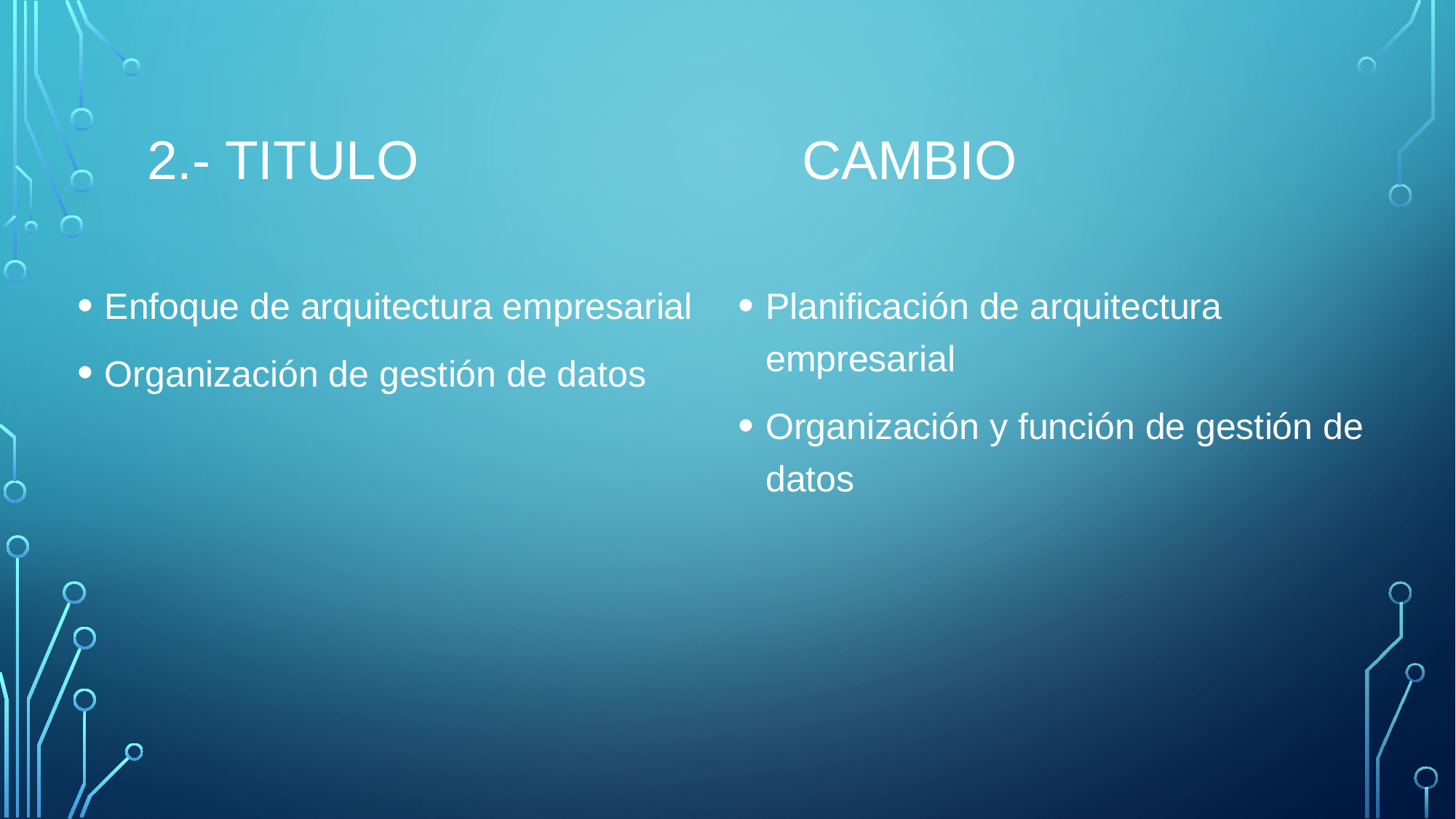

# 2.- titulo				Cambio
Enfoque de arquitectura empresarial
Organización de gestión de datos

Planificación de arquitectura empresarial
Organización y función de gestión de datos